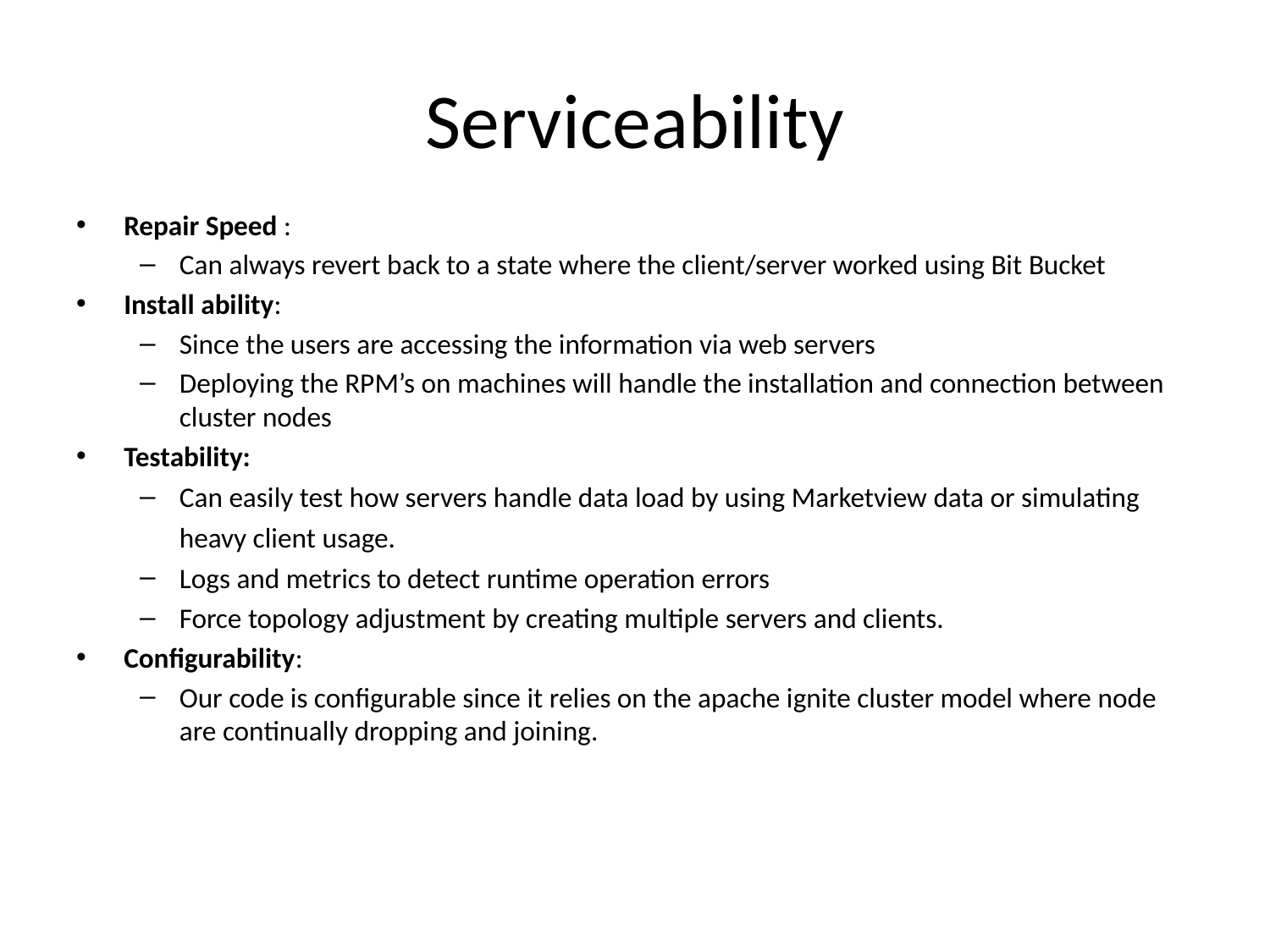

# Serviceability
Repair Speed :
Can always revert back to a state where the client/server worked using Bit Bucket
Install ability:
Since the users are accessing the information via web servers
Deploying the RPM’s on machines will handle the installation and connection between cluster nodes
Testability:
Can easily test how servers handle data load by using Marketview data or simulating heavy client usage.
Logs and metrics to detect runtime operation errors
Force topology adjustment by creating multiple servers and clients.
Configurability:
Our code is configurable since it relies on the apache ignite cluster model where node are continually dropping and joining.